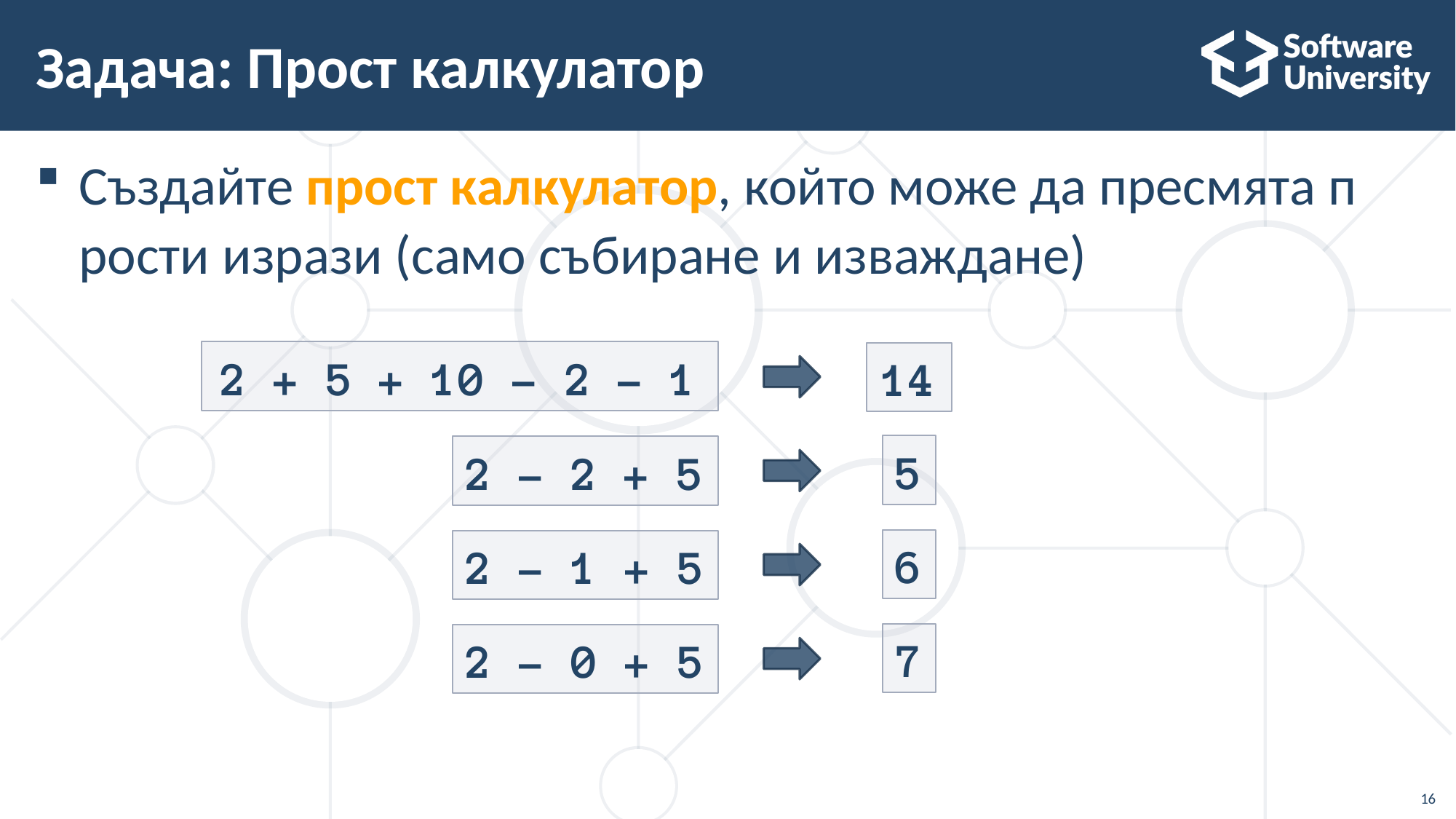

# Задача: Прост калкулатор
Създайте прост калкулатор, който може да пресмята прости изрази (само събиране и изваждане)

2 + 5 + 10 – 2 - 1
14

5
2 – 2 + 5

6
2 – 1 + 5

7
2 – 0 + 5

16